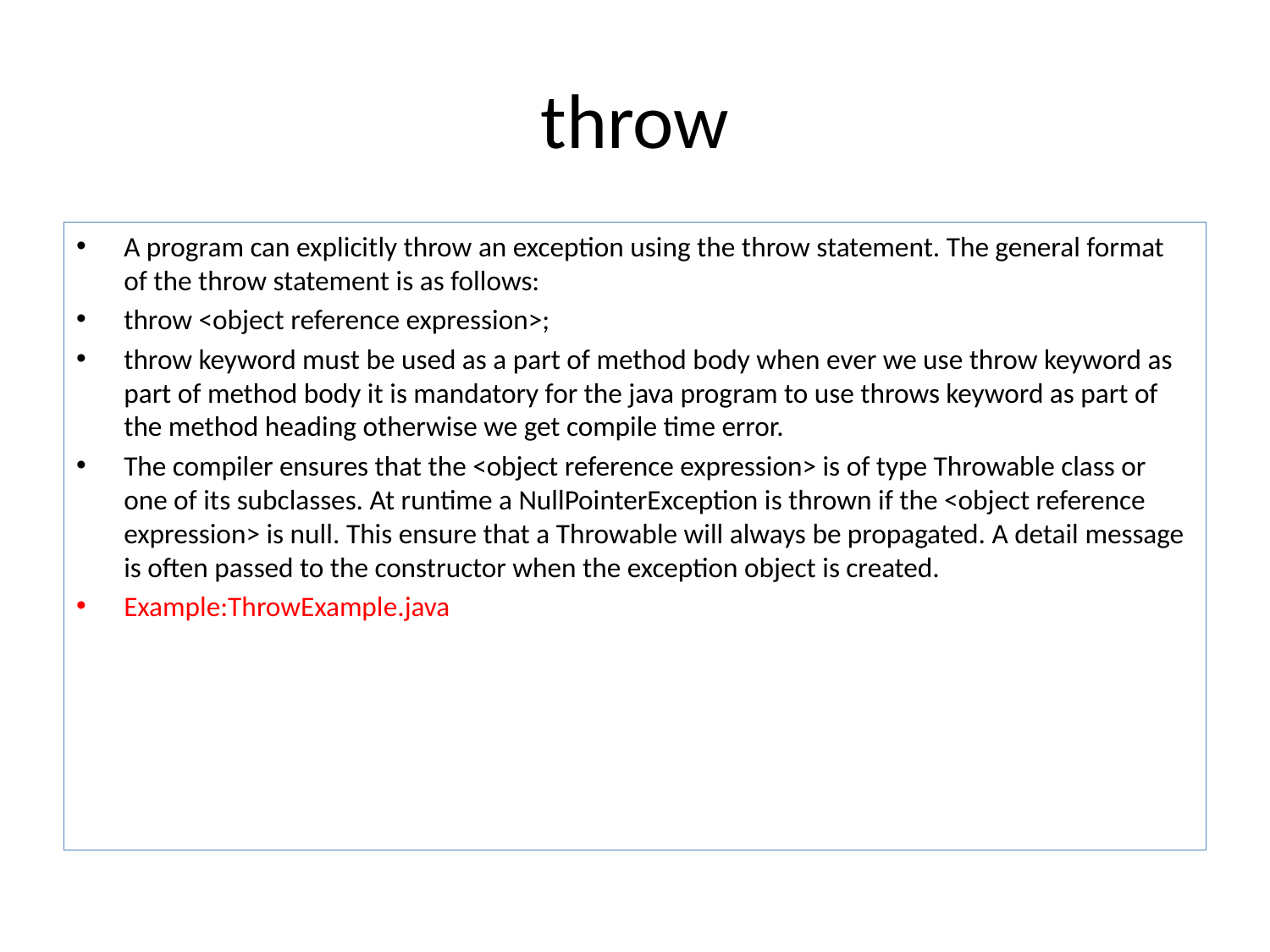

# throw
A program can explicitly throw an exception using the throw statement. The general format of the throw statement is as follows:
throw <object reference expression>;
throw keyword must be used as a part of method body when ever we use throw keyword as part of method body it is mandatory for the java program to use throws keyword as part of the method heading otherwise we get compile time error.
The compiler ensures that the <object reference expression> is of type Throwable class or one of its subclasses. At runtime a NullPointerException is thrown if the <object reference expression> is null. This ensure that a Throwable will always be propagated. A detail message is often passed to the constructor when the exception object is created.
Example:ThrowExample.java